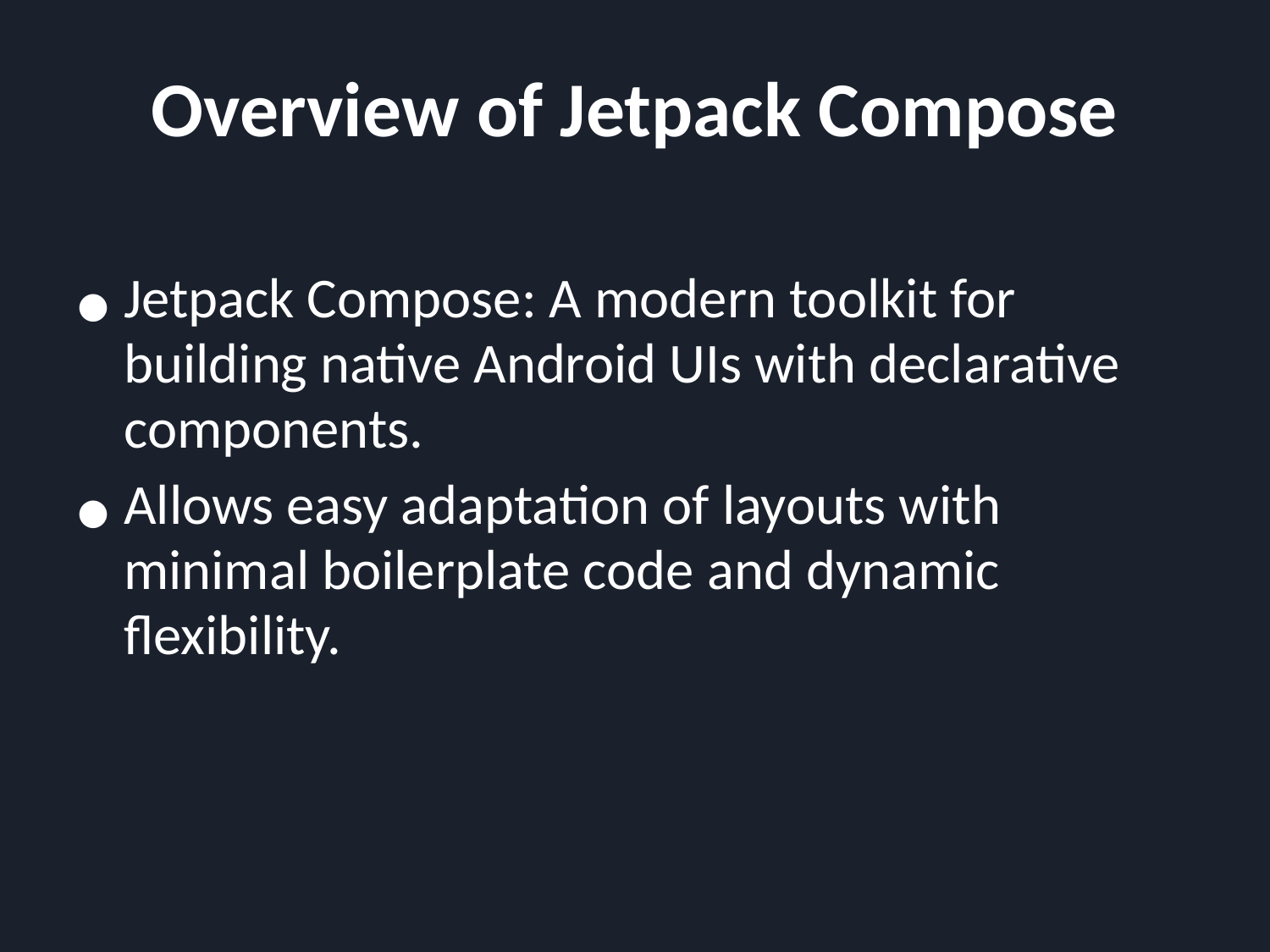

# Overview of Jetpack Compose

Jetpack Compose: A modern toolkit for building native Android UIs with declarative components.
Allows easy adaptation of layouts with minimal boilerplate code and dynamic flexibility.